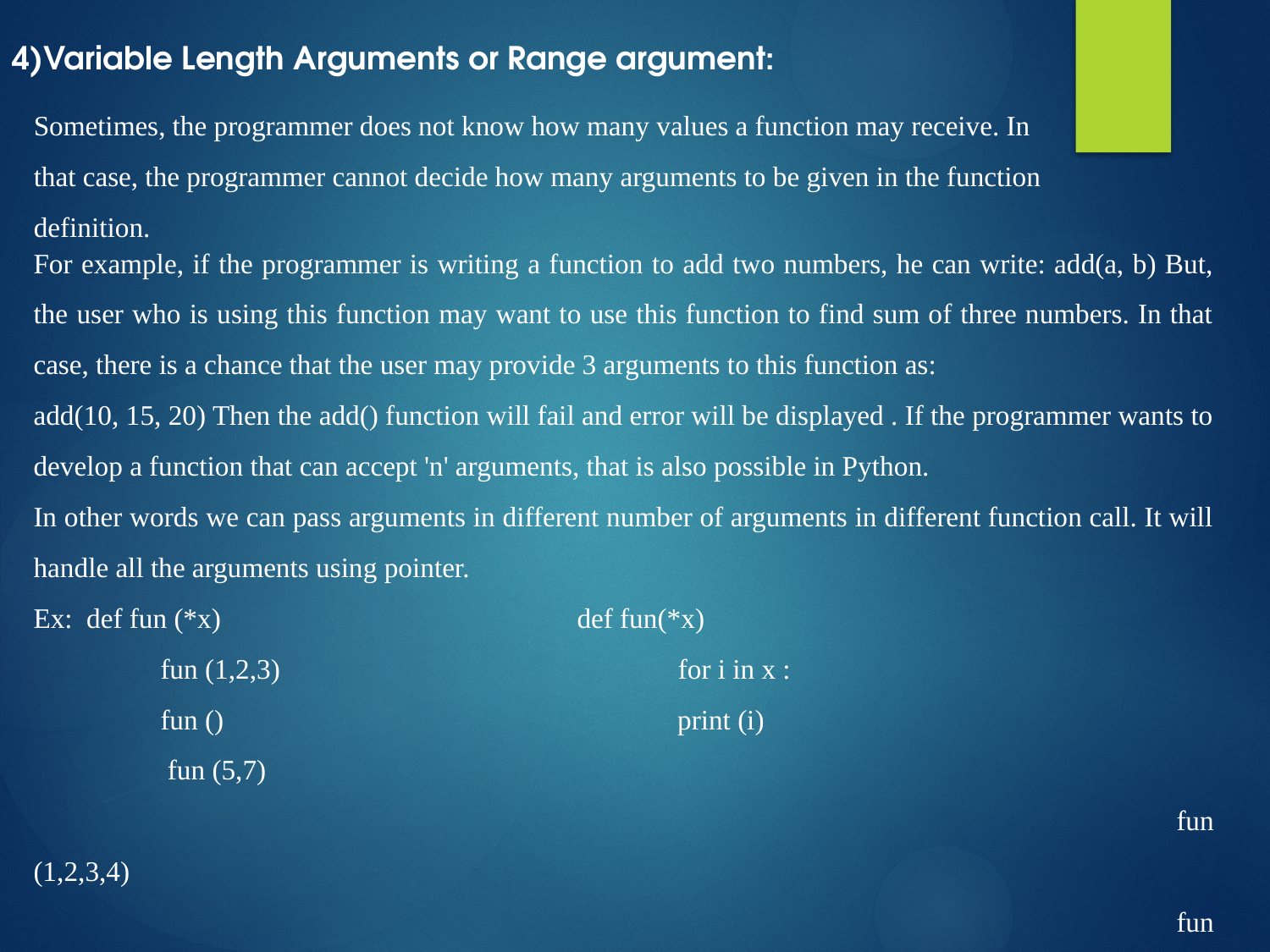

4)Variable Length Arguments or Range argument:
Sometimes, the programmer does not know how many values a function may receive. In that case, the programmer cannot decide how many arguments to be given in the function definition.
For example, if the programmer is writing a function to add two numbers, he can write: add(a, b) But, the user who is using this function may want to use this function to find sum of three numbers. In that case, there is a chance that the user may provide 3 arguments to this function as:
add(10, 15, 20) Then the add() function will fail and error will be displayed . If the programmer wants to develop a function that can accept 'n' arguments, that is also possible in Python.
In other words we can pass arguments in different number of arguments in different function call. It will handle all the arguments using pointer.
Ex:  def fun (*x)                                                   def fun(*x)
 	fun (1,2,3)                                                         for i in x :
	fun ()                                                                 print (i)
	 fun (5,7)
									fun (1,2,3,4)
									fun (“sachin ”,”kumar”)